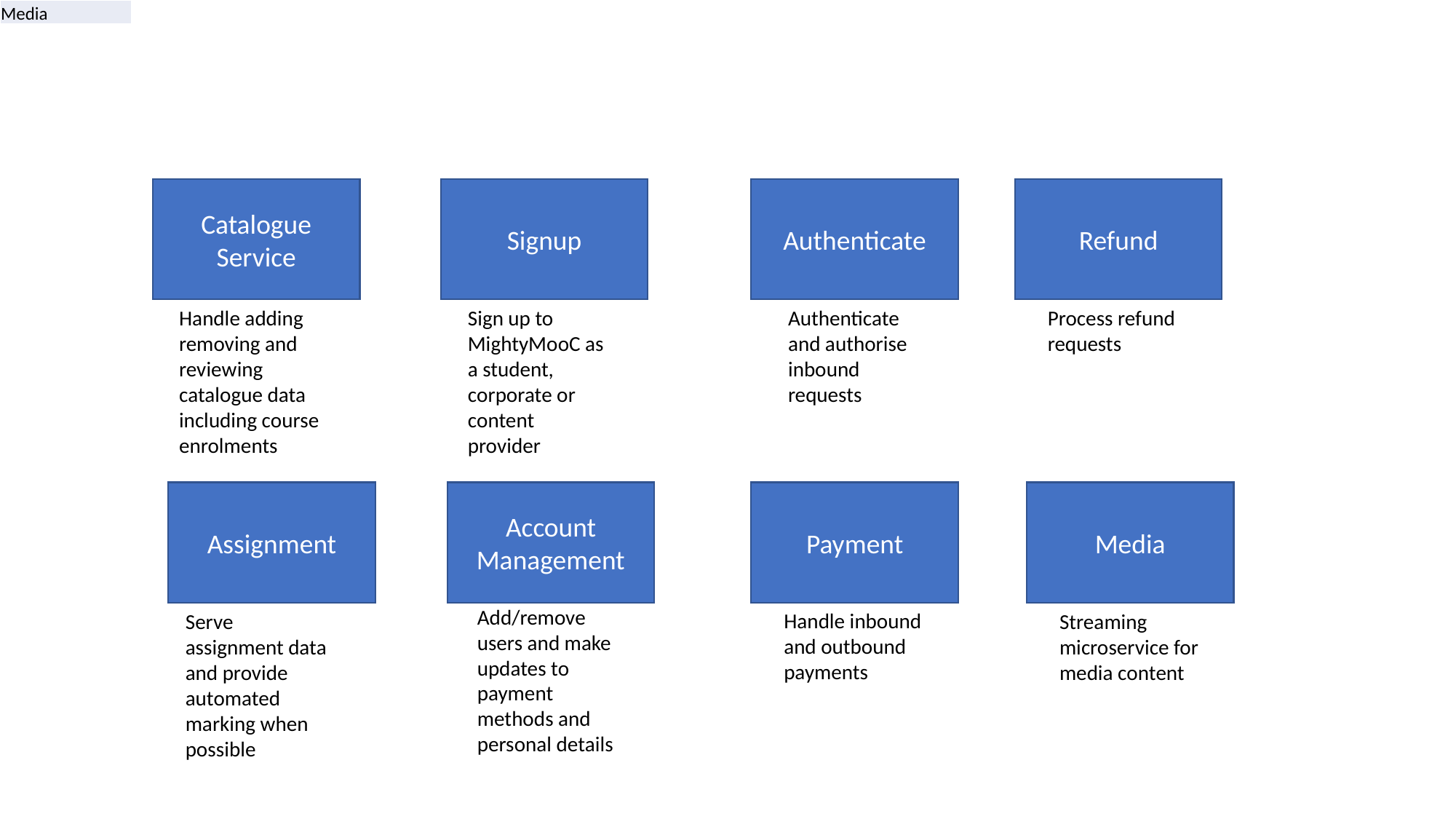

| Media |
| --- |
Catalogue
Service
Signup
Authenticate
Refund
Process refund requests
Sign up to MightyMooC as a student, corporate or content provider
Authenticate and authorise inbound requests
Handle adding removing and reviewing catalogue data including course enrolments
Assignment
Account Management
Payment
Media
Add/remove users and make updates to payment methods and personal details
Handle inbound and outbound payments
Serve assignment data and provide automated marking when possible
Streaming microservice for media content